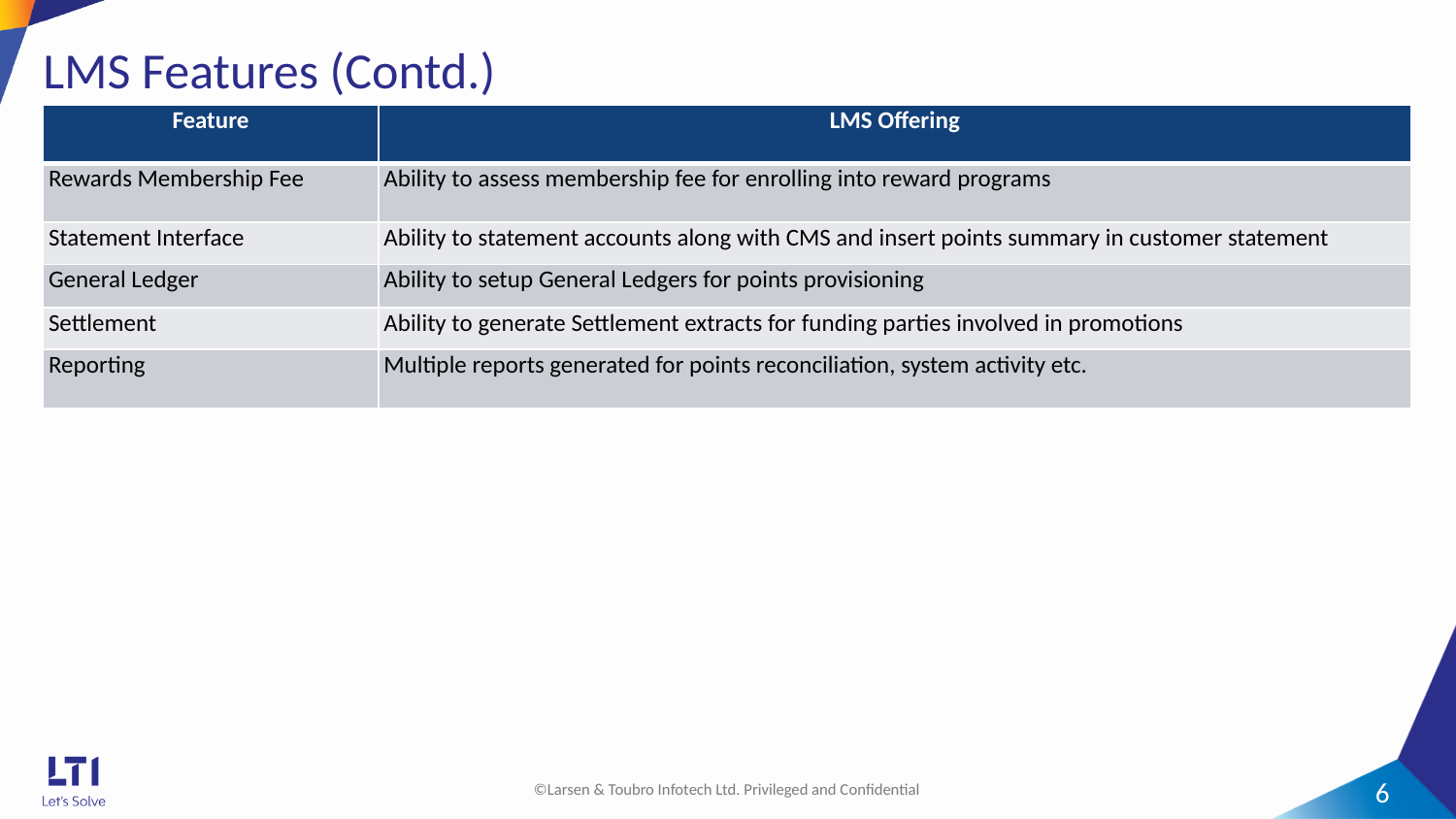

# LMS Features (Contd.)
| Feature | LMS Offering |
| --- | --- |
| Rewards Membership Fee | Ability to assess membership fee for enrolling into reward programs |
| Statement Interface | Ability to statement accounts along with CMS and insert points summary in customer statement |
| General Ledger | Ability to setup General Ledgers for points provisioning |
| Settlement | Ability to generate Settlement extracts for funding parties involved in promotions |
| Reporting | Multiple reports generated for points reconciliation, system activity etc. |